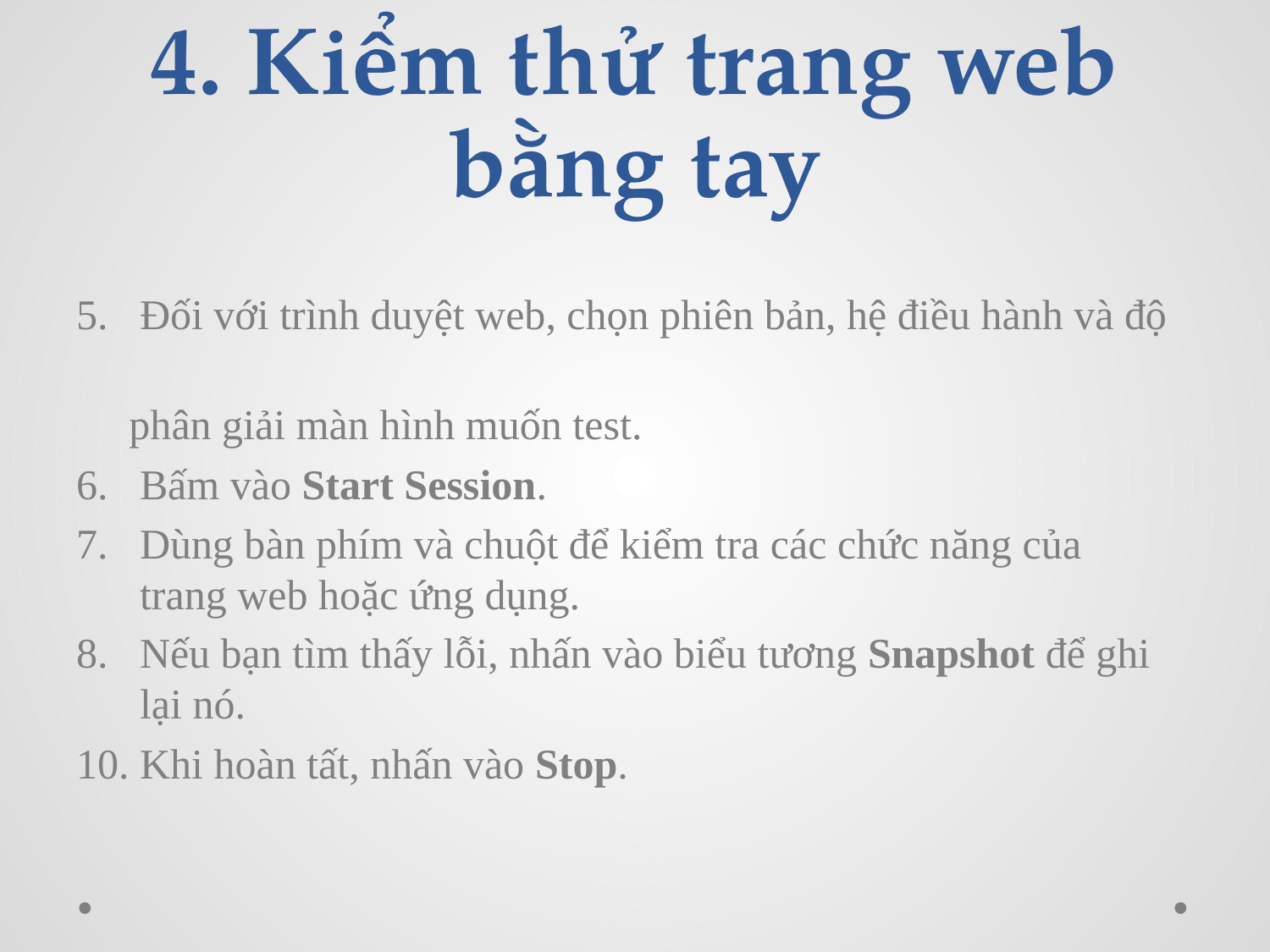

# 4. Kiểm thử trang web bằng tay

Đối với trình duyệt web, chọn phiên bản, hệ điều hành và độ
     phân giải màn hình muốn test.
Bấm vào Start Session.
Dùng bàn phím và chuột để kiểm tra các chức năng của 	trang web hoặc ứng dụng.
Nếu bạn tìm thấy lỗi, nhấn vào biểu tương Snapshot để ghi lại nó.
10. Khi hoàn tất, nhấn vào Stop.